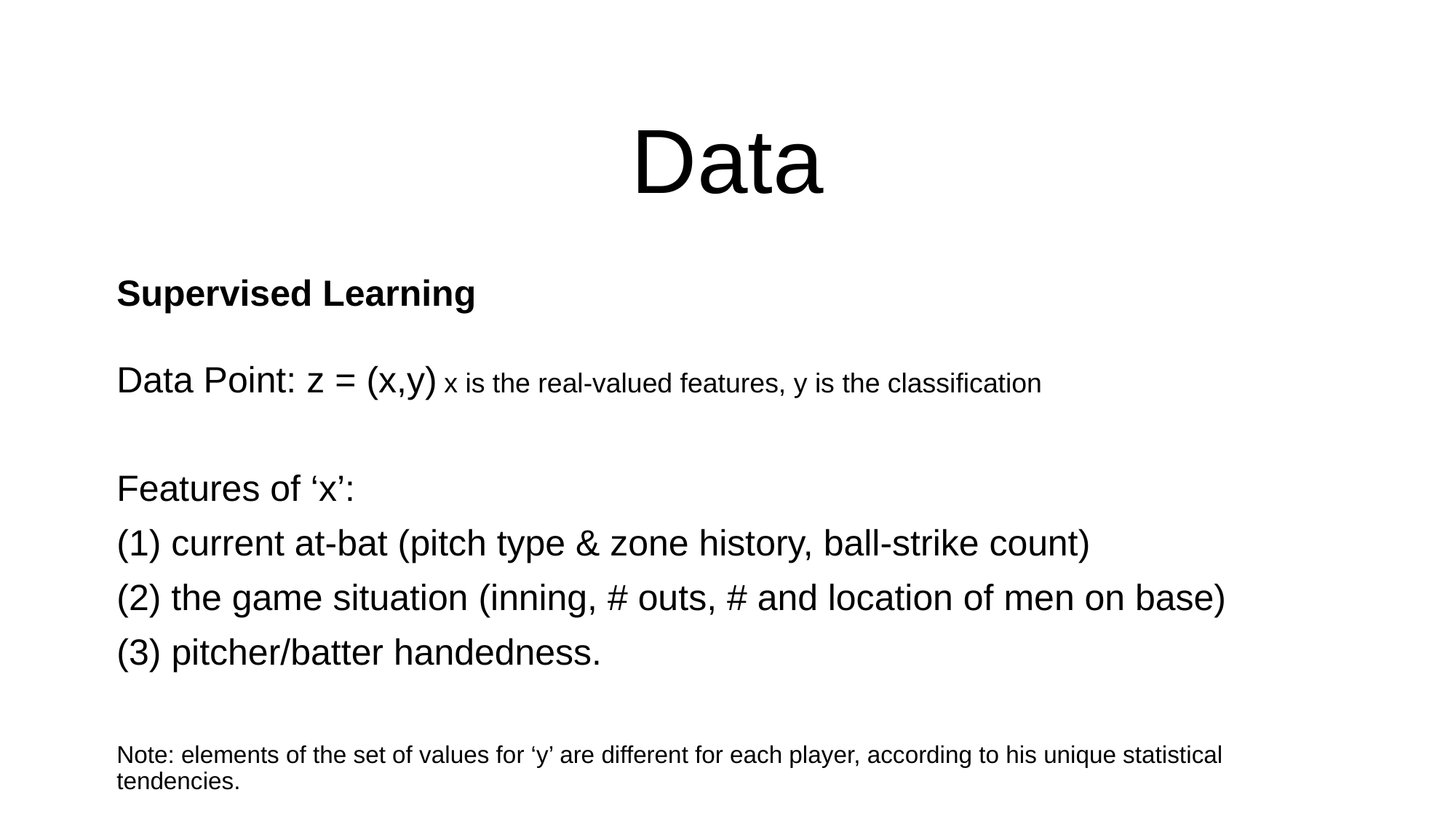

# Data
Supervised Learning

Data Point: z = (x,y)	x is the real-valued features, y is the classification

Features of ‘x’:
current at-bat (pitch type & zone history, ball-strike count)
the game situation (inning, # outs, # and location of men on base)
(3) pitcher/batter handedness.

Note: elements of the set of values for ‘y’ are different for each player, according to his unique statistical tendencies.